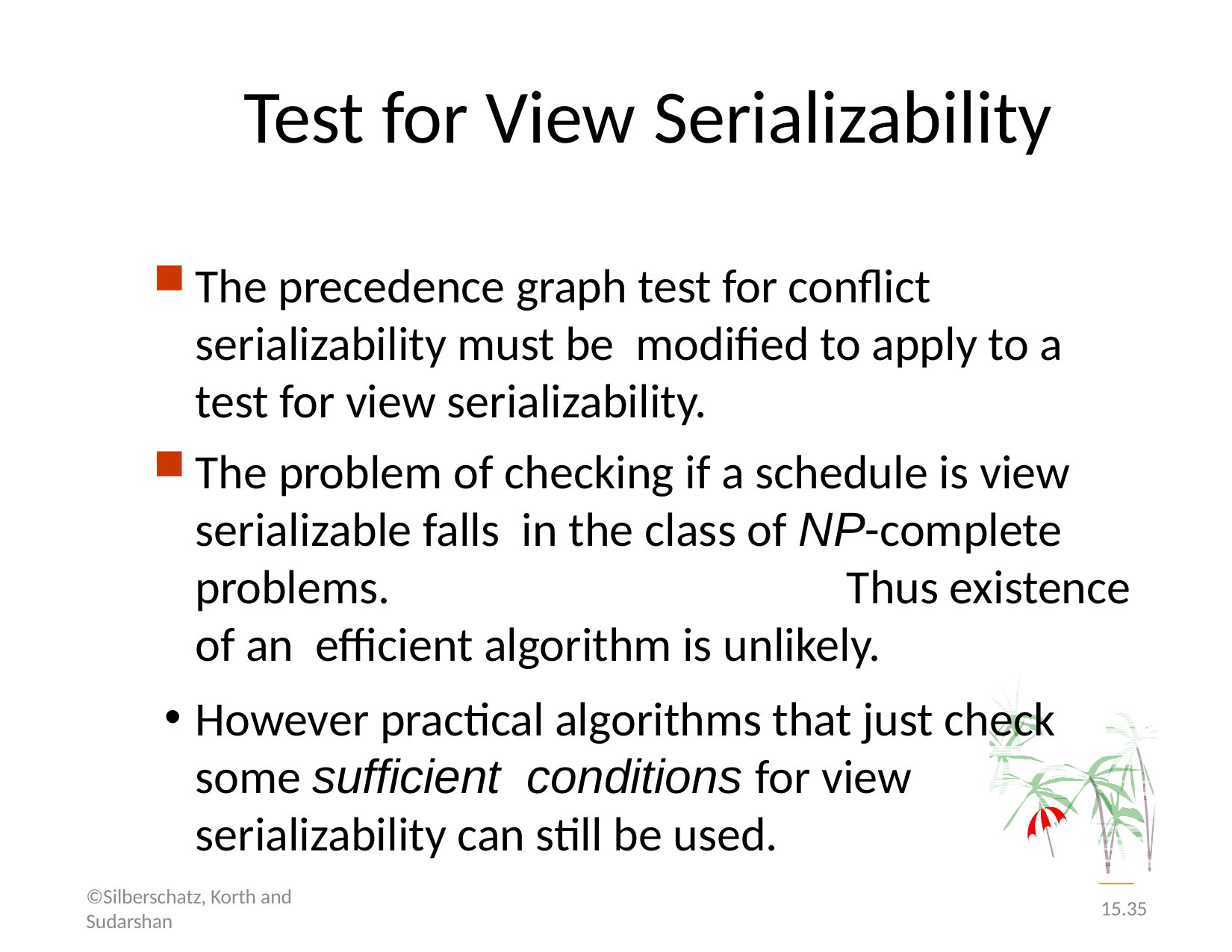

# Test for View Serializability
The precedence graph test for conflict serializability must be  modified to apply to a test for view serializability.
The problem of checking if a schedule is view serializable falls  in the class of NP-complete problems.	Thus existence of an  efficient algorithm is unlikely.
However practical algorithms that just check some sufficient  conditions for view serializability can still be used.

©Silberschatz, Korth and Sudarshan
15.35